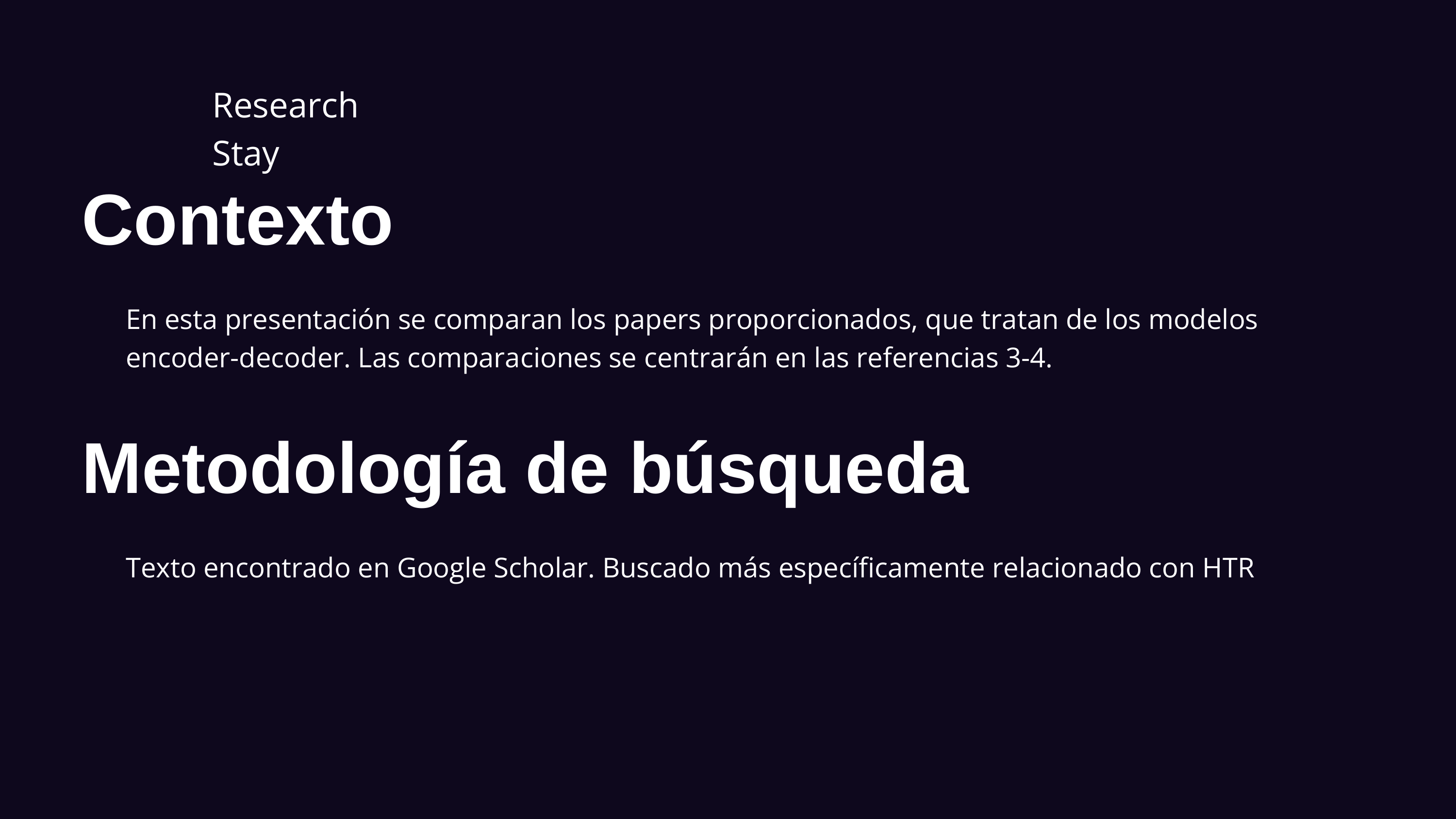

Week 8
Research Stay
Contexto
En esta presentación se comparan los papers proporcionados, que tratan de los modelos encoder-decoder. Las comparaciones se centrarán en las referencias 3-4.
Metodología de búsqueda
Texto encontrado en Google Scholar. Buscado más específicamente relacionado con HTR